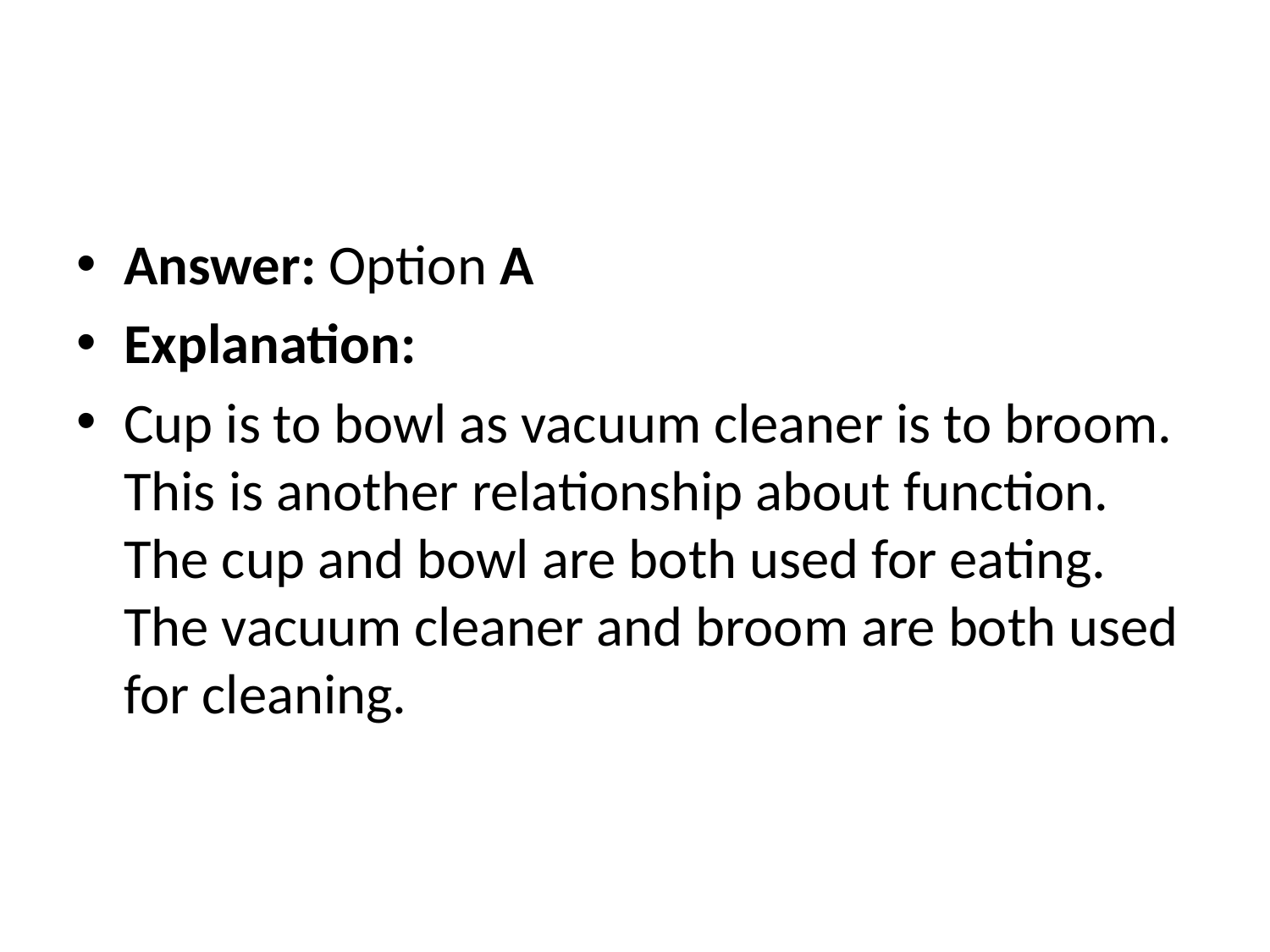

Answer: Option A
Explanation:
Cup is to bowl as vacuum cleaner is to broom. This is another relationship about function. The cup and bowl are both used for eating. The vacuum cleaner and broom are both used for cleaning.